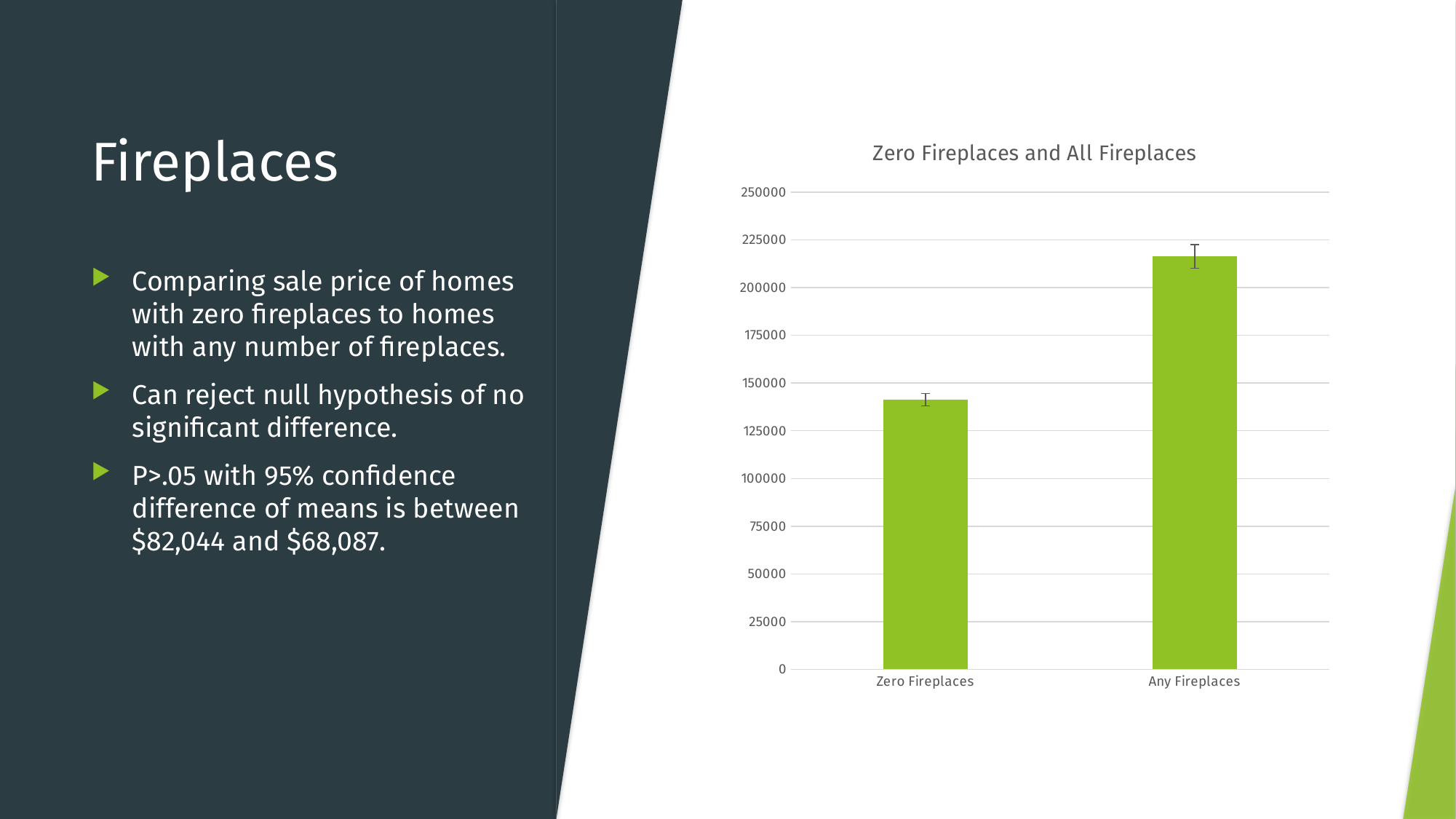

# Fireplaces

### Chart: Zero Fireplaces and All Fireplaces

| Category |  |
|---|---|
| Zero Fireplaces | 141331.48260869566 |
| Any Fireplaces | 216397.69220779222 |
Comparing sale price of homes with zero fireplaces to homes with any number of fireplaces.
Can reject null hypothesis of no significant difference.
P>.05 with 95% confidence difference of means is between $82,044 and $68,087.